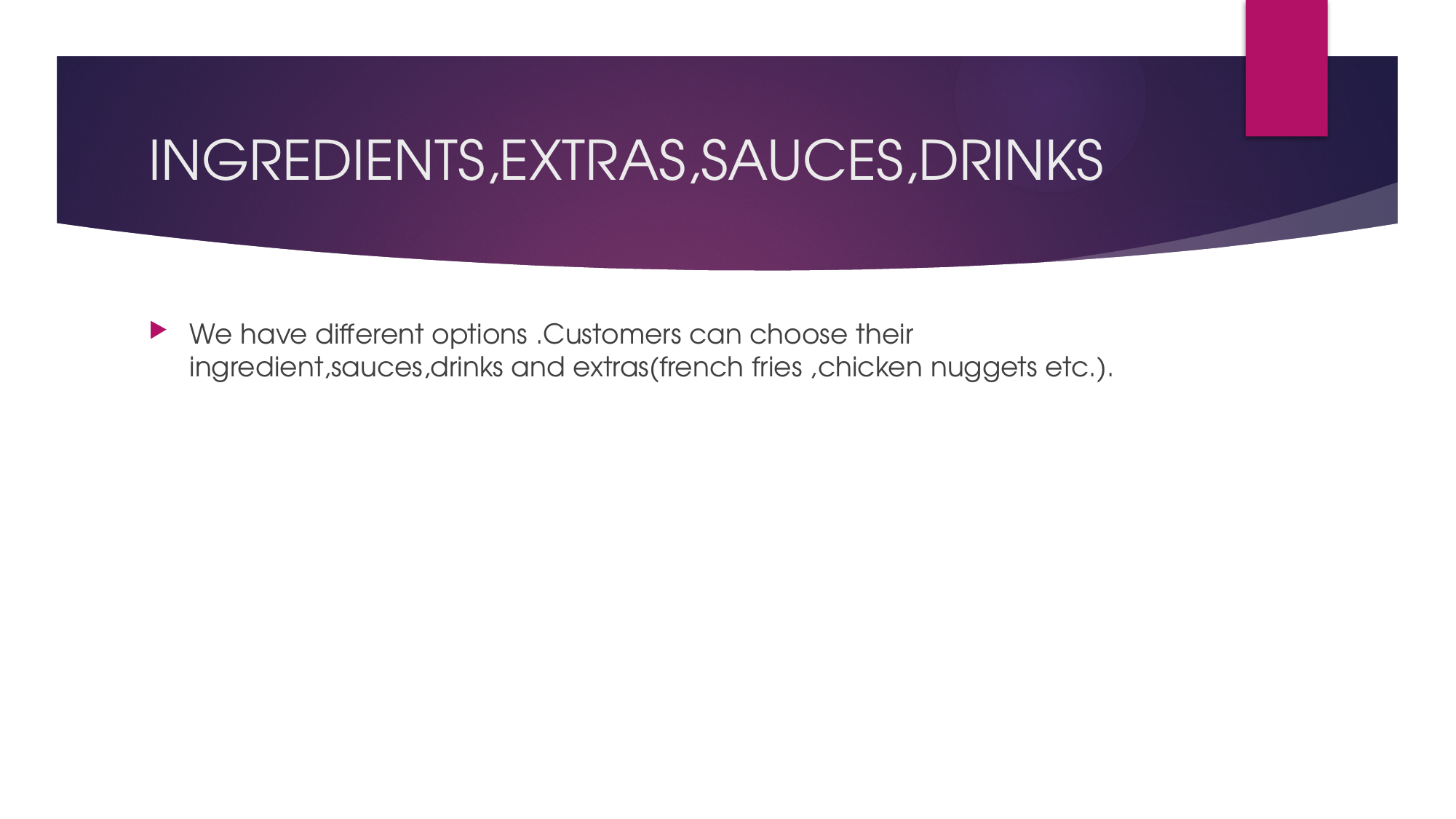

# INGREDIENTS,EXTRAS,SAUCES,DRINKS
We have different options .Customers can choose their ingredient,sauces,drinks and extras(french fries ,chicken nuggets etc.).